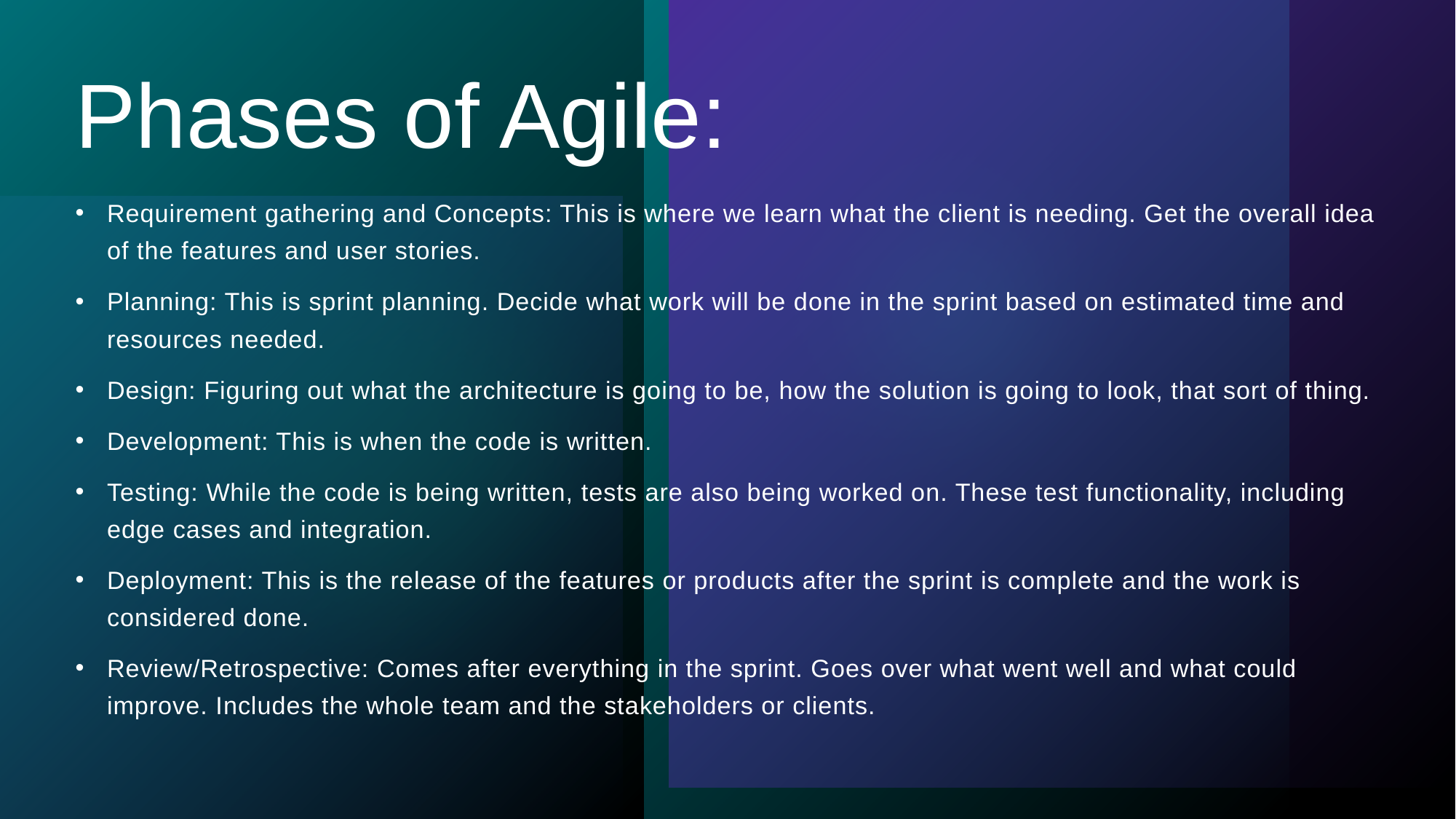

# Phases of Agile:
Requirement gathering and Concepts: This is where we learn what the client is needing. Get the overall idea of the features and user stories.
Planning: This is sprint planning. Decide what work will be done in the sprint based on estimated time and resources needed.
Design: Figuring out what the architecture is going to be, how the solution is going to look, that sort of thing.
Development: This is when the code is written.
Testing: While the code is being written, tests are also being worked on. These test functionality, including edge cases and integration.
Deployment: This is the release of the features or products after the sprint is complete and the work is considered done.
Review/Retrospective: Comes after everything in the sprint. Goes over what went well and what could improve. Includes the whole team and the stakeholders or clients.